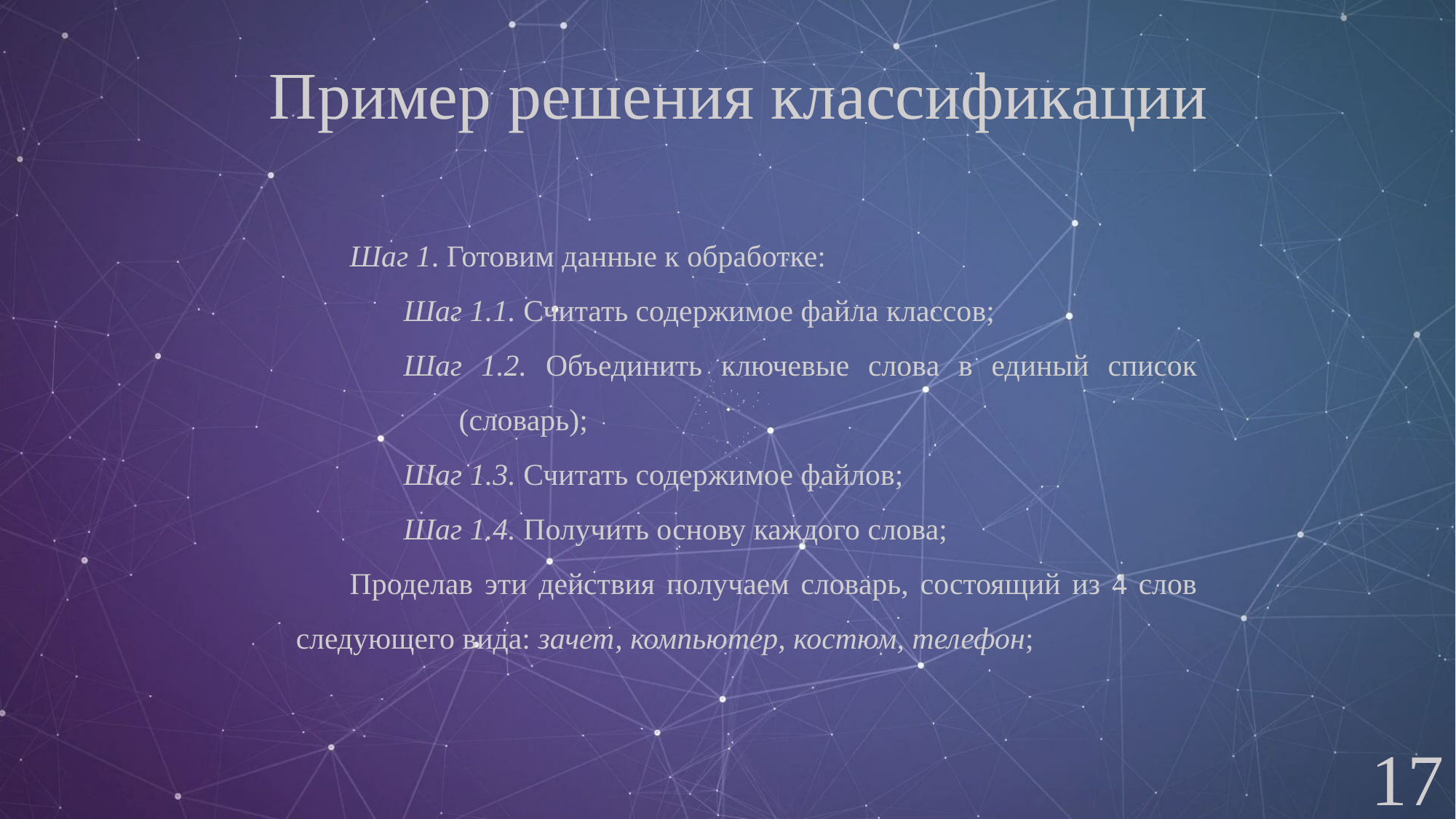

Пример решения классификации
Шаг 1. Готовим данные к обработке:
Шаг 1.1. Считать содержимое файла классов;
Шаг 1.2. Объединить ключевые слова в единый список 	(словарь);
Шаг 1.3. Считать содержимое файлов;
Шаг 1.4. Получить основу каждого слова;
Проделав эти действия получаем словарь, состоящий из 4 слов следующего вида: зачет, компьютер, костюм, телефон;
17